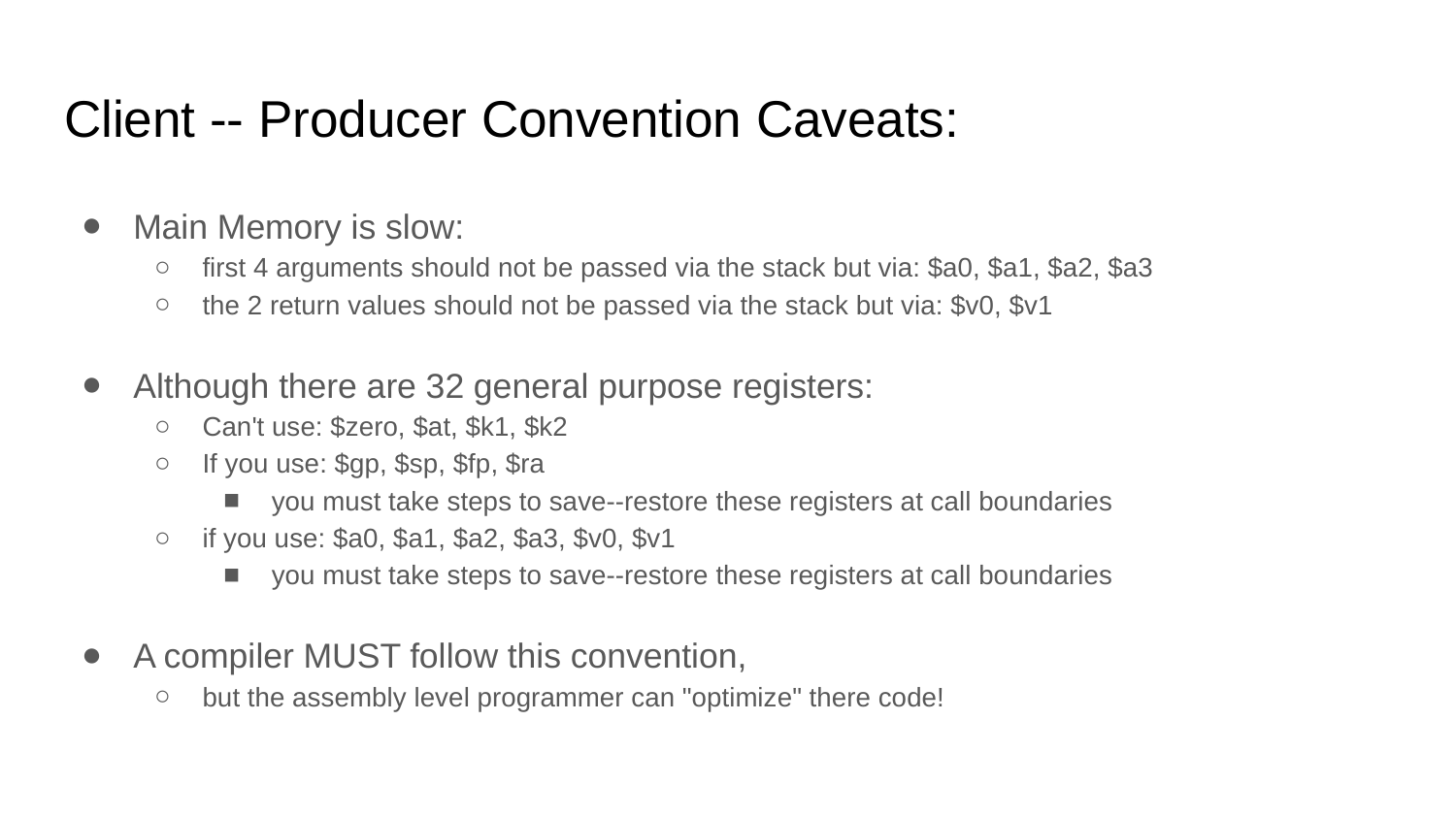

# Client -- Producer Convention Caveats:
Main Memory is slow:
first 4 arguments should not be passed via the stack but via: $a0, $a1, $a2, $a3
the 2 return values should not be passed via the stack but via: $v0, $v1
Although there are 32 general purpose registers:
Can't use: $zero, $at, $k1, $k2
If you use: $gp, $sp, $fp, $ra
you must take steps to save--restore these registers at call boundaries
if you use: $a0, $a1, $a2, $a3, $v0, $v1
you must take steps to save--restore these registers at call boundaries
A compiler MUST follow this convention,
but the assembly level programmer can "optimize" there code!